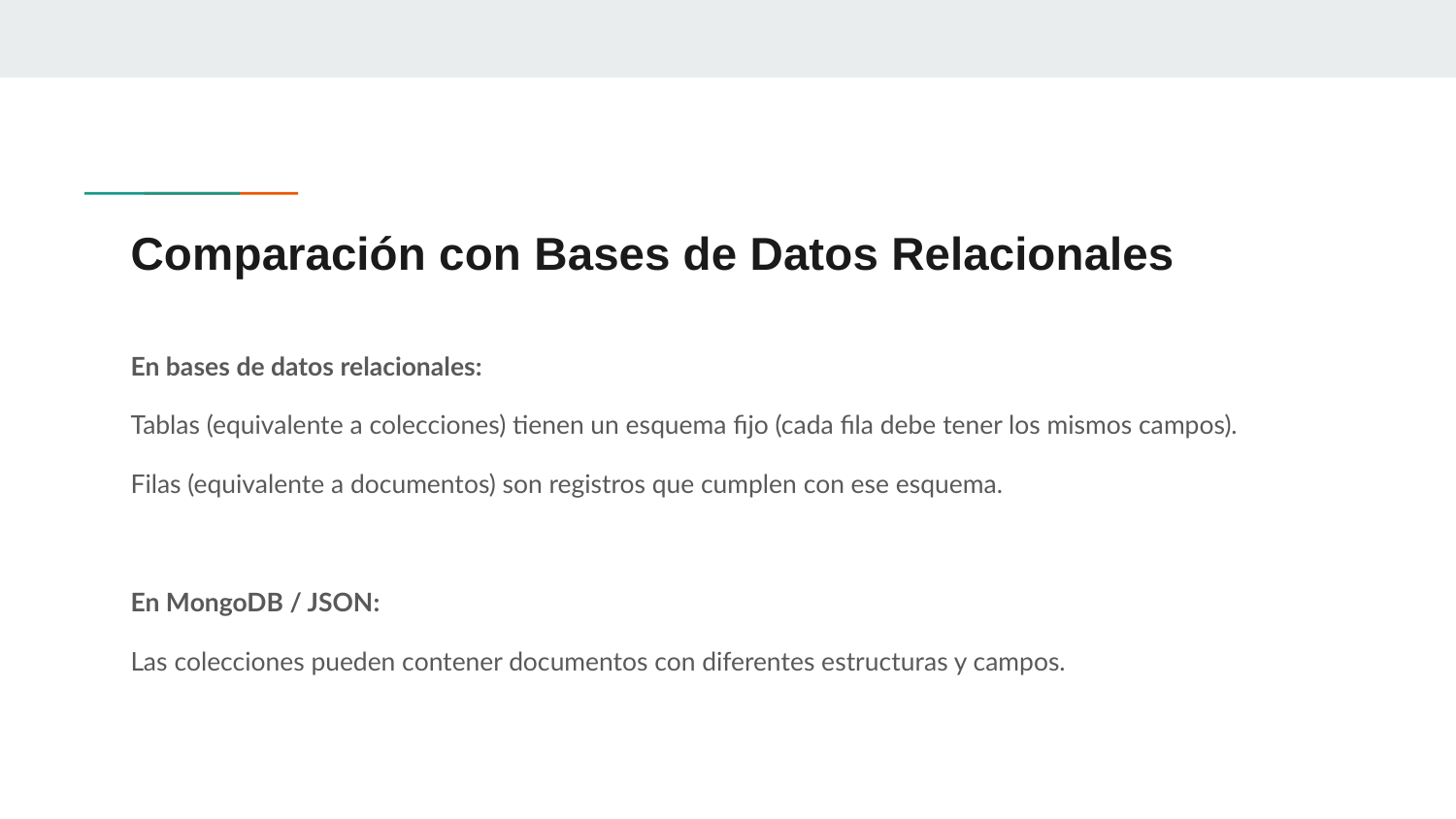

# Comparación con Bases de Datos Relacionales
En bases de datos relacionales:
Tablas (equivalente a colecciones) tienen un esquema fijo (cada fila debe tener los mismos campos).
Filas (equivalente a documentos) son registros que cumplen con ese esquema.

En MongoDB / JSON:
Las colecciones pueden contener documentos con diferentes estructuras y campos.